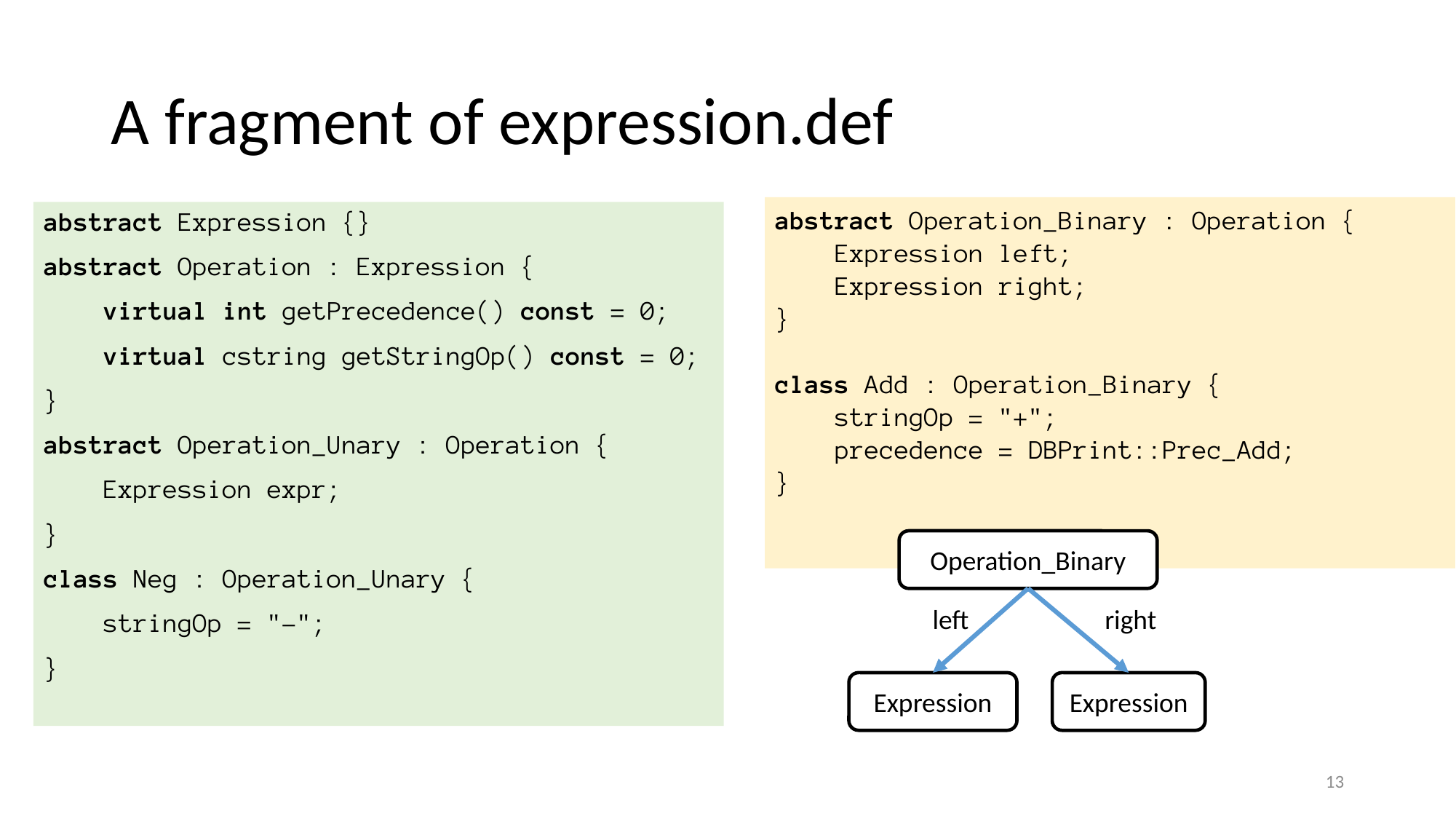

# A fragment of expression.def
abstract Operation_Binary : Operation {
    Expression left;
    Expression right;
}

class Add : Operation_Binary {
    stringOp = "+";
    precedence = DBPrint::Prec_Add;
}

abstract Expression {}
abstract Operation : Expression {
    virtual int getPrecedence() const = 0;
    virtual cstring getStringOp() const = 0;
}
abstract Operation_Unary : Operation {
    Expression expr;
}
class Neg : Operation_Unary {
    stringOp = "-";
}

Operation_Binary
left
right
Expression
Expression
13